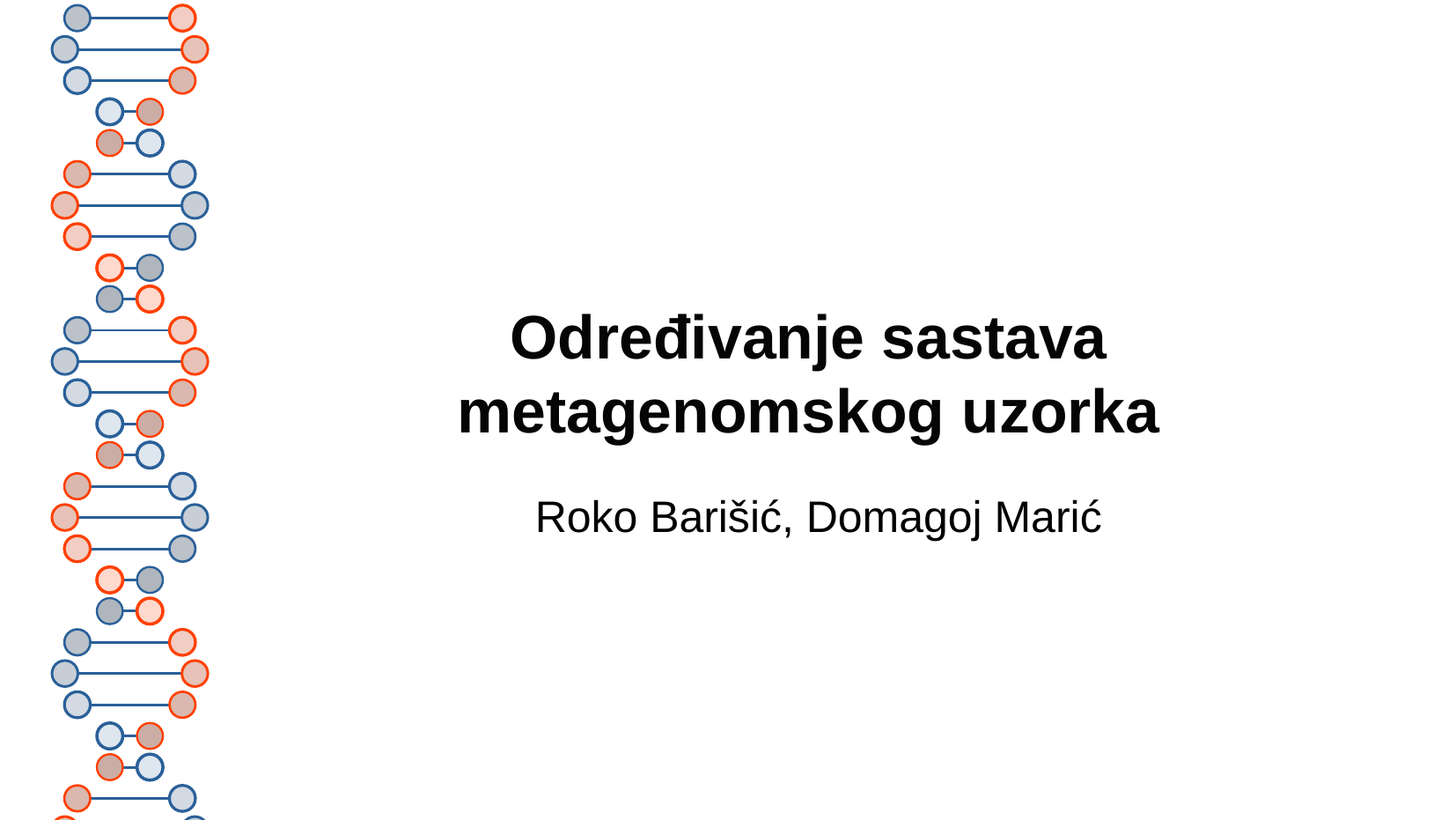

# Određivanje sastava metagenomskog uzorka
Roko Barišić, Domagoj Marić